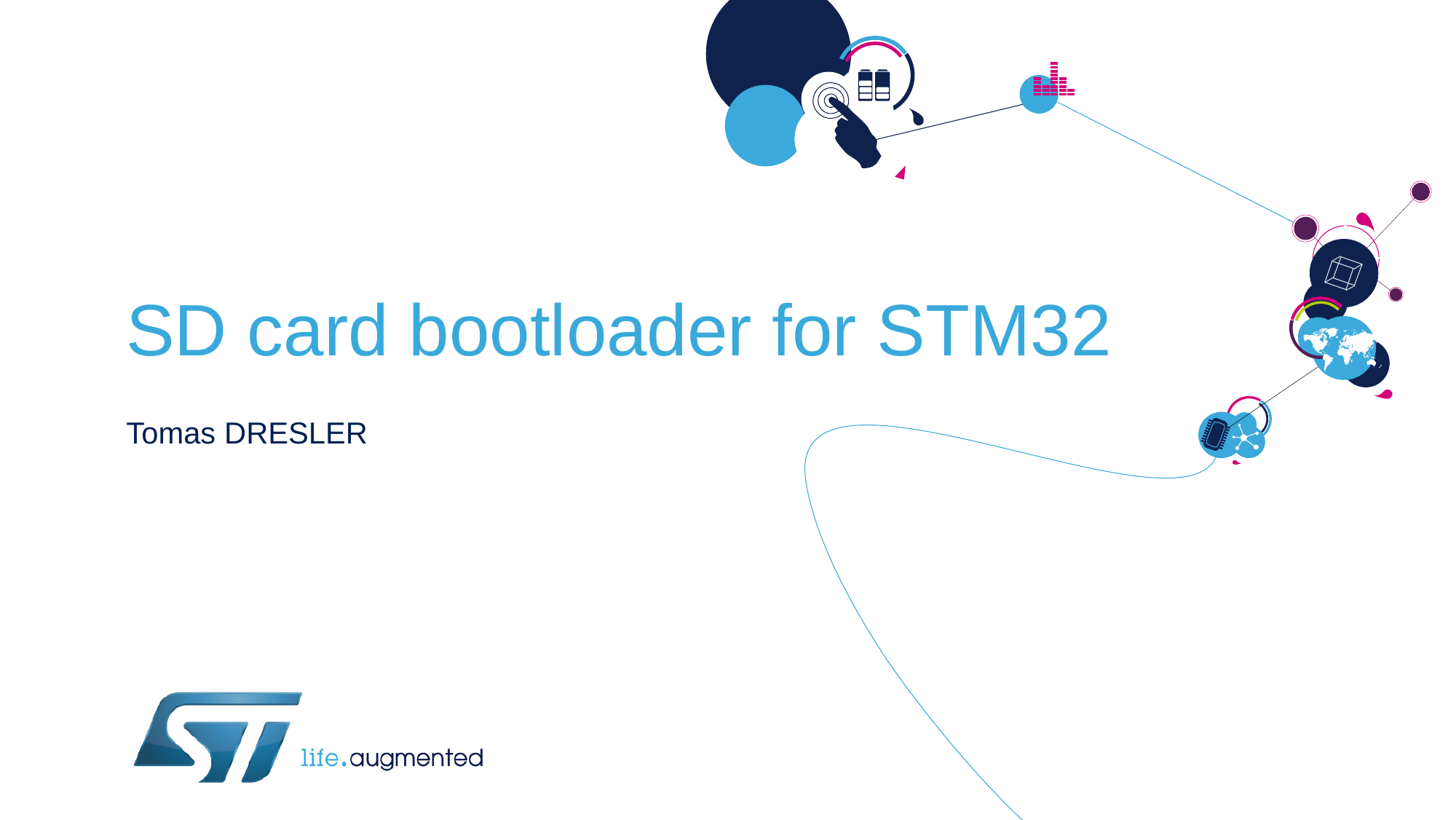

# SD card bootloader for STM32
Tomas DRESLER